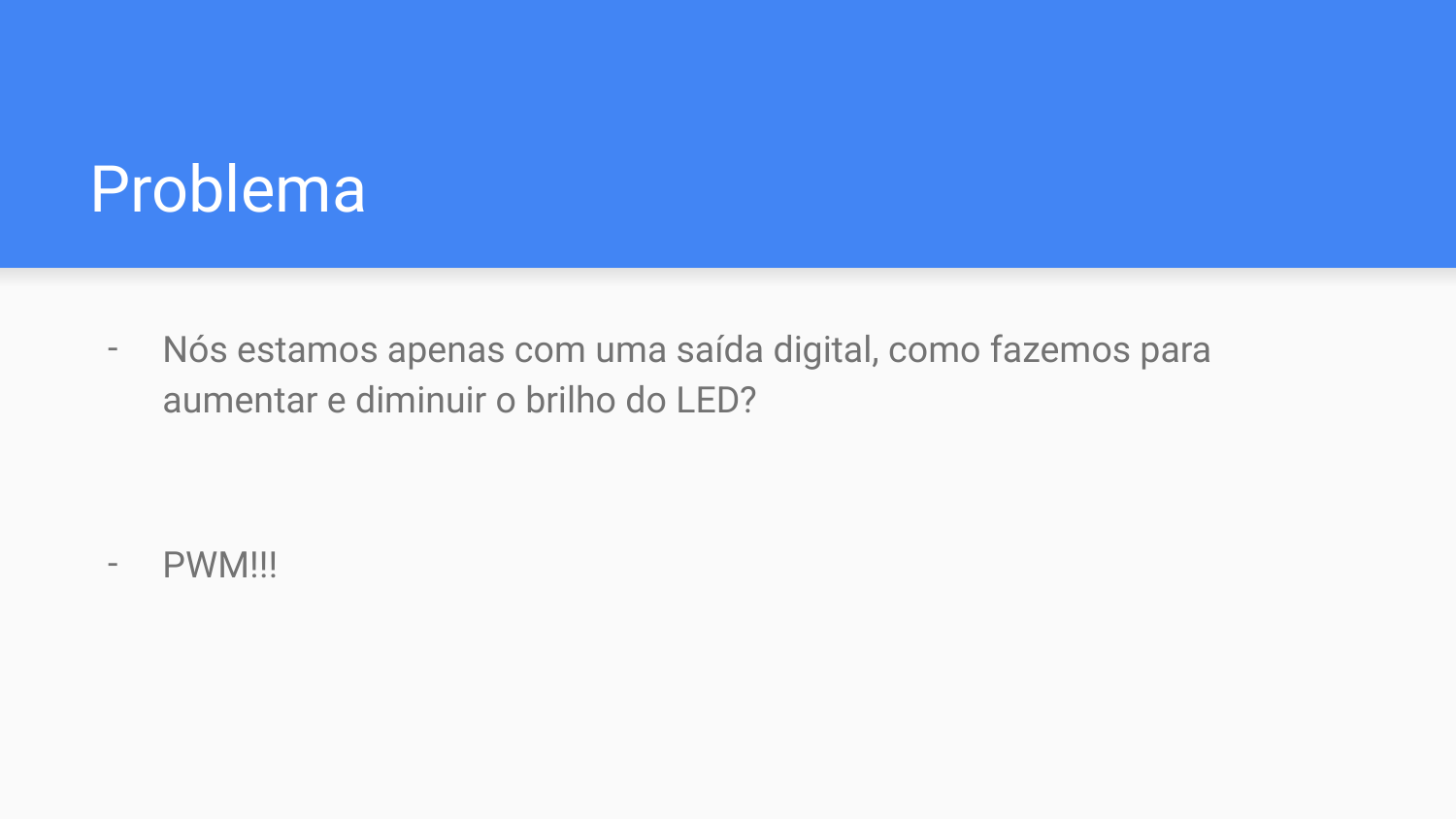

# Problema
Nós estamos apenas com uma saída digital, como fazemos para aumentar e diminuir o brilho do LED?

PWM!!!